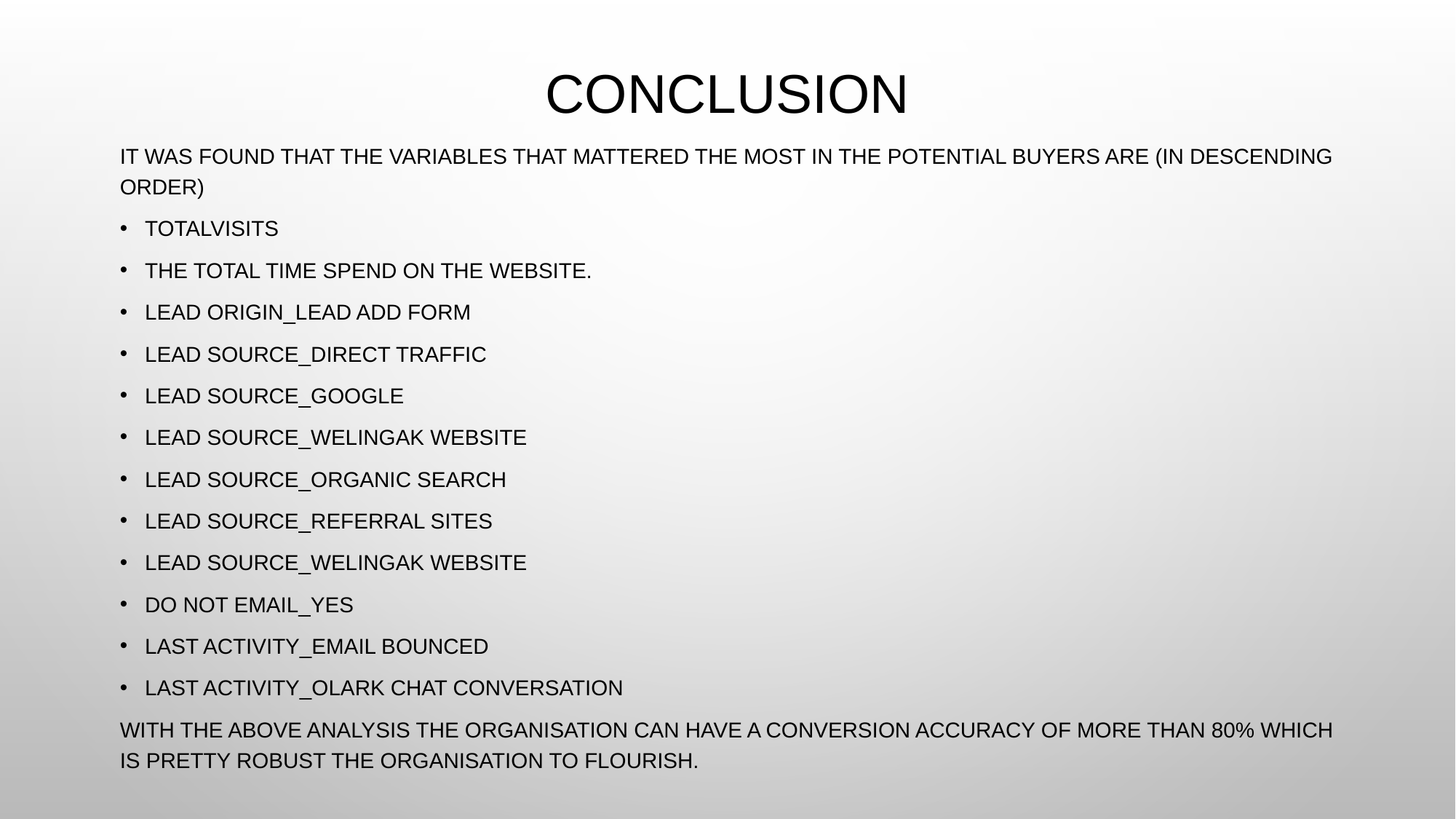

# Conclusion
It was found that the variables that mattered the most in the potential buyers are (In descending order)
TotalVisits
The total time spend on the Website.
Lead Origin_Lead Add Form
Lead Source_Direct Traffic
Lead Source_Google
Lead Source_Welingak Website
Lead Source_Organic Search
Lead Source_Referral Sites
Lead Source_Welingak Website
Do Not Email_Yes
Last Activity_Email Bounced
Last Activity_Olark Chat Conversation
With the above analysis the organisation can have a conversion accuracy of more than 80% which is pretty robust the organisation to flourish.